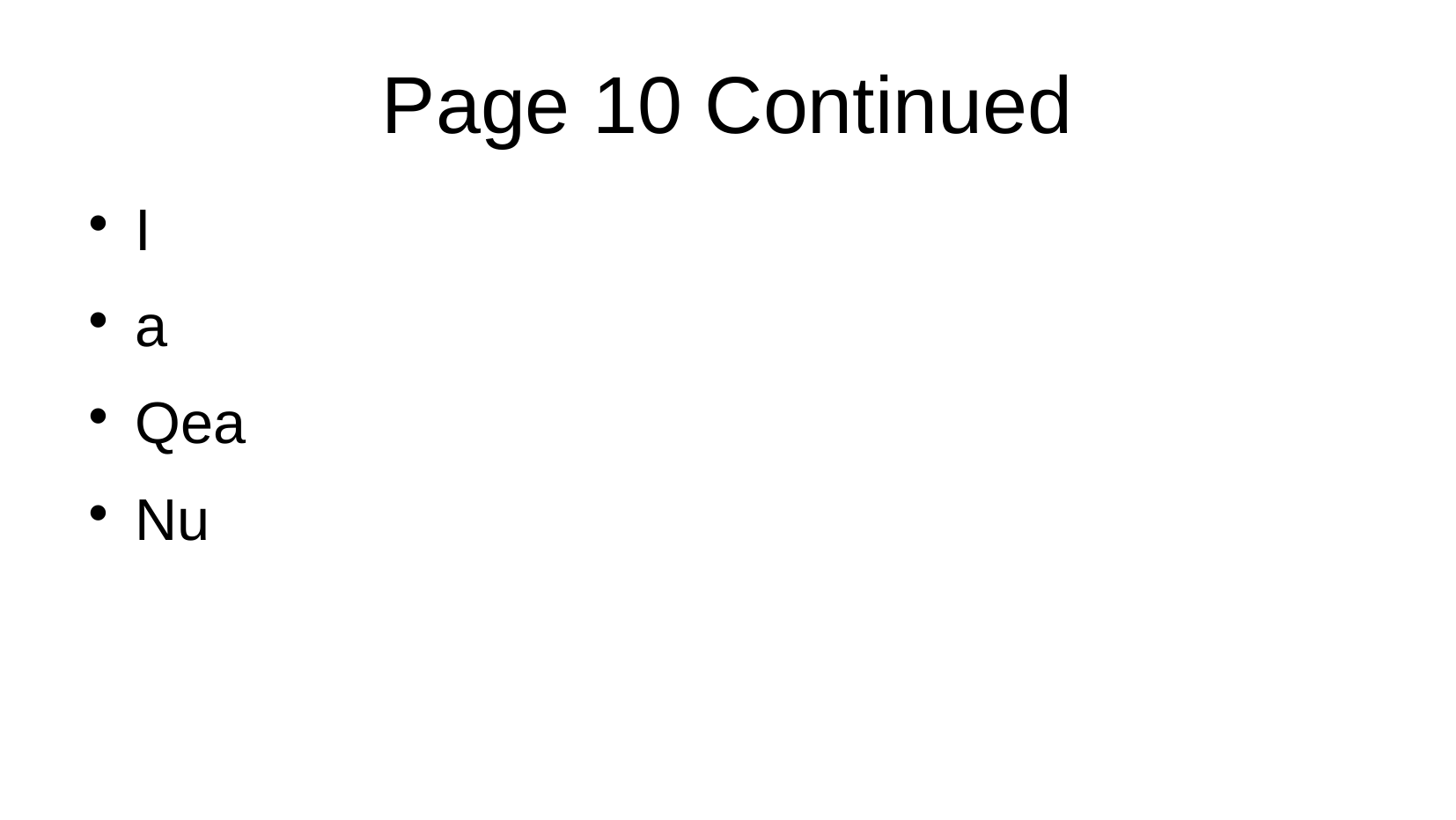

Page 10 Continued
I
a
Qea
Nu